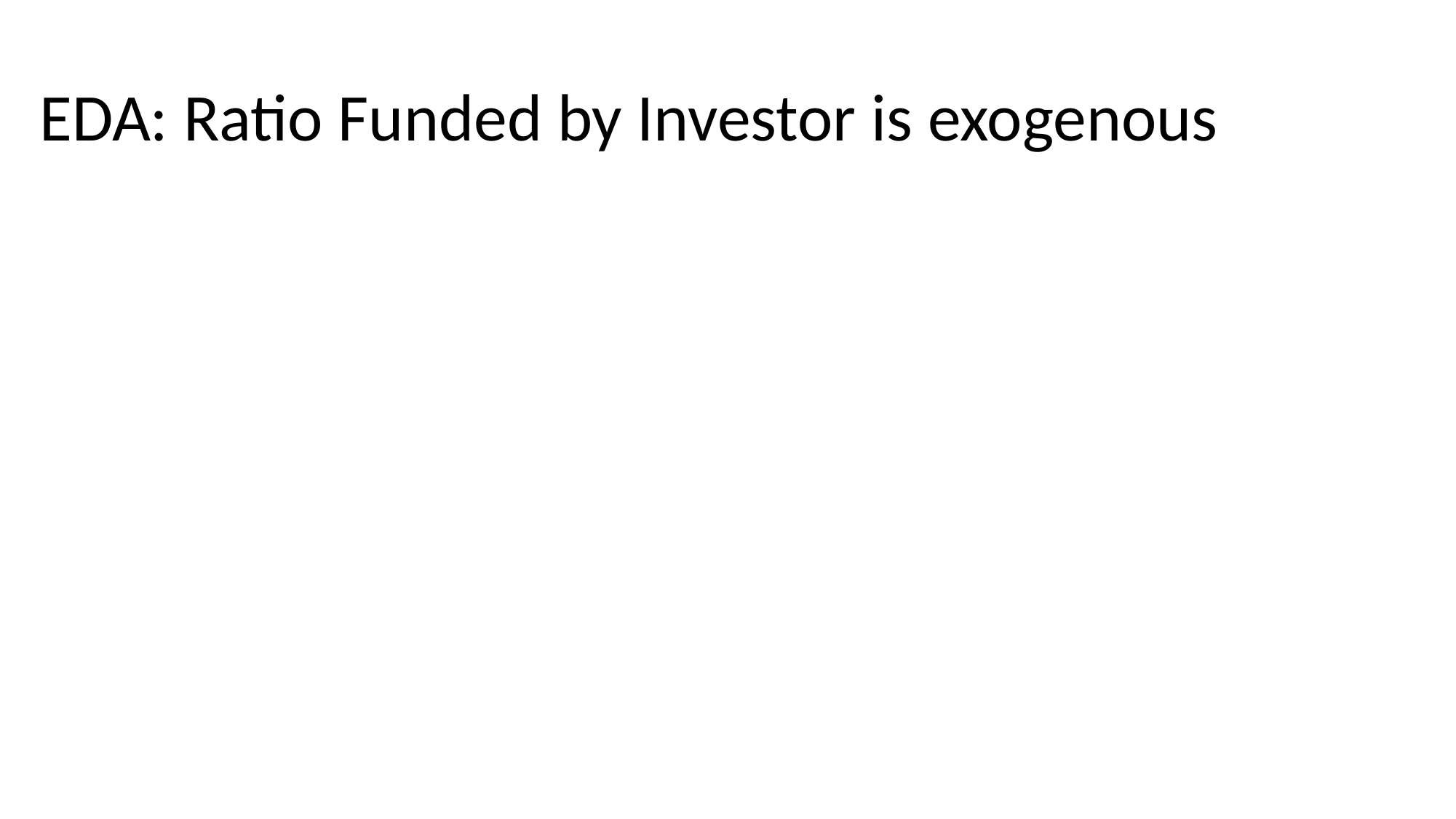

# EDA: Ratio Funded by Investor is exogenous